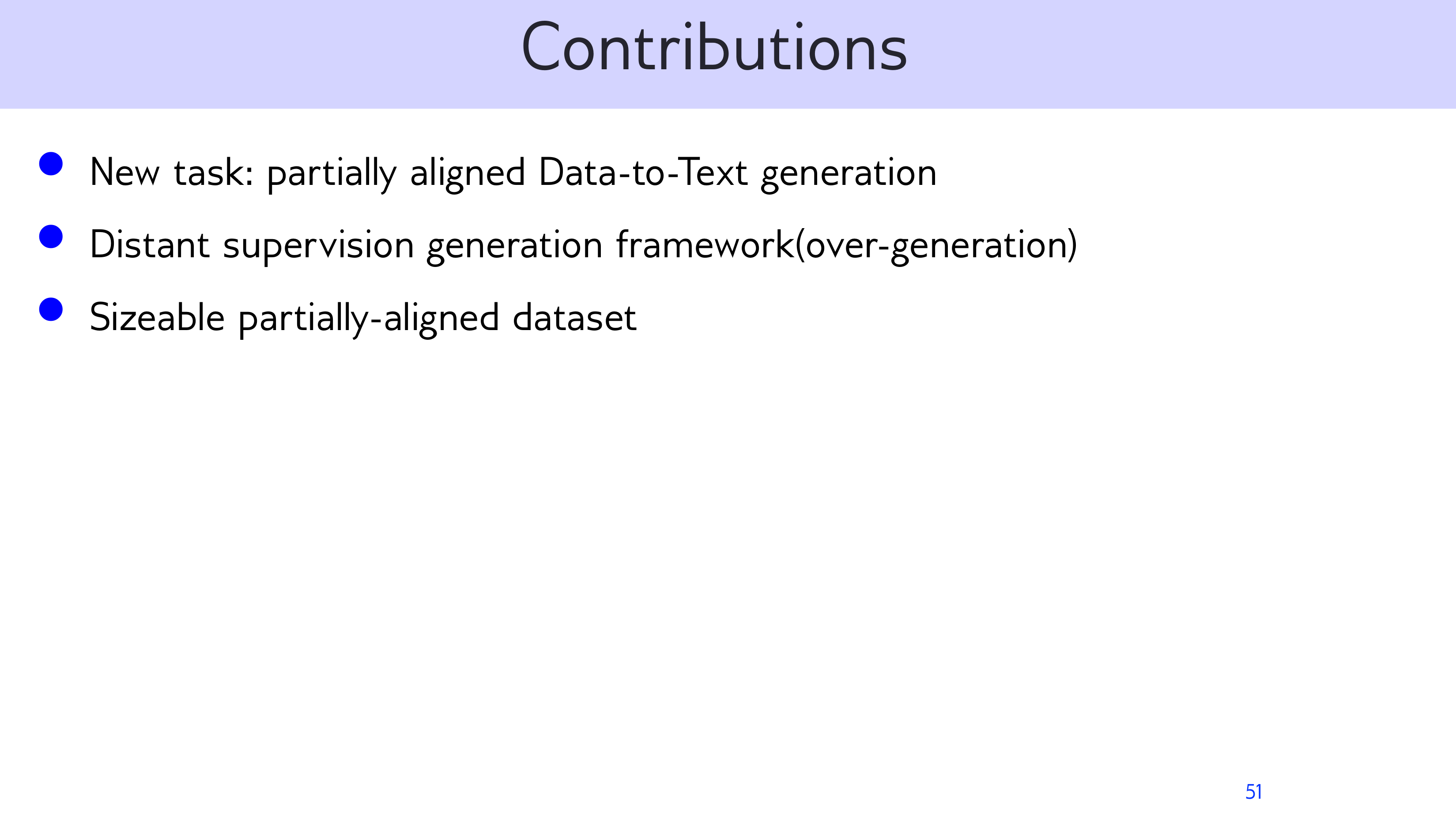

# Contributions
New task: partially aligned Data-to-Text generation
Distant supervision generation framework(over-generation)
Sizeable partially-aligned dataset
51